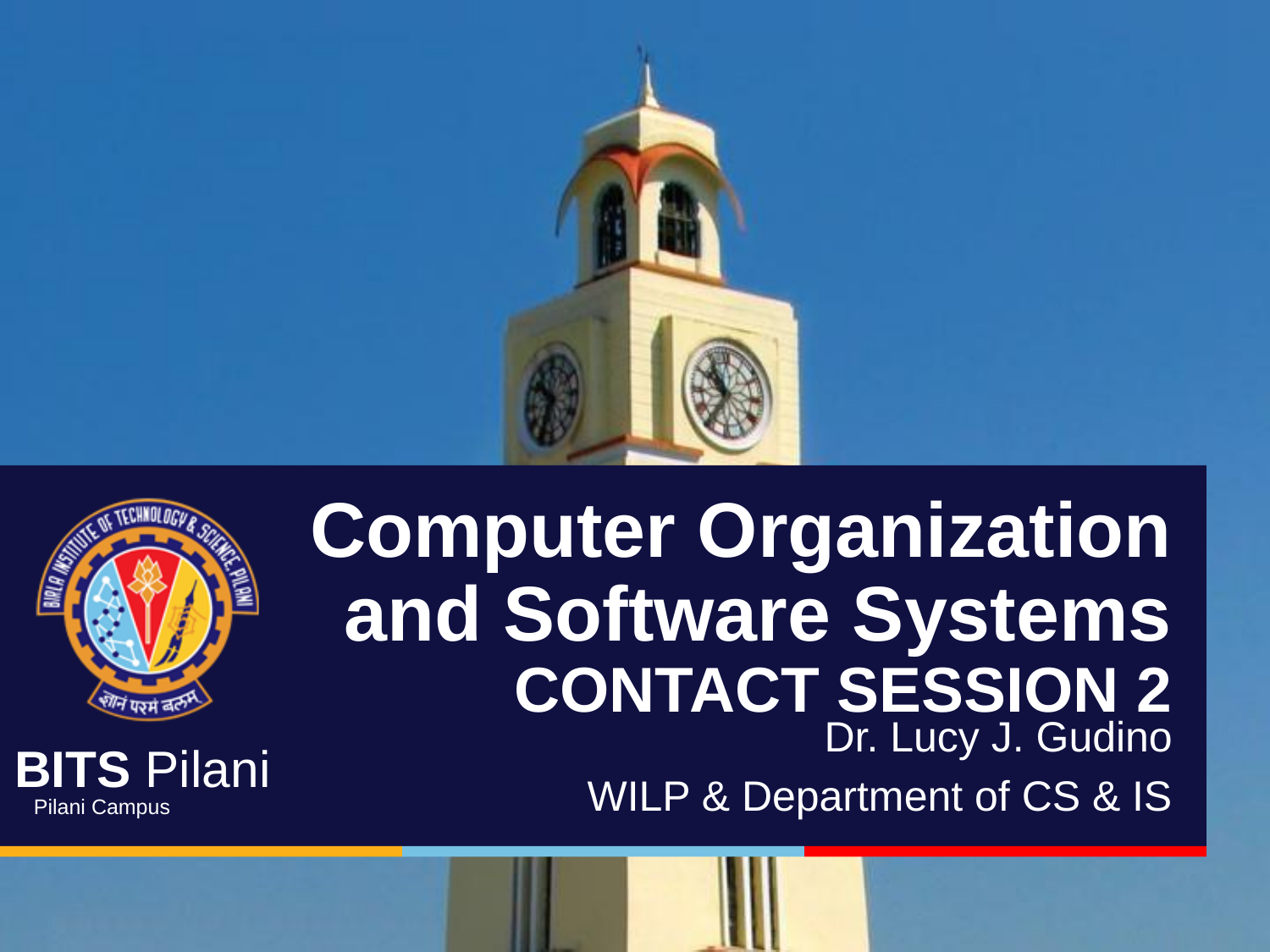

# Computer Organization and Software Systems contact session 2
Dr. Lucy J. Gudino
WILP & Department of CS & IS